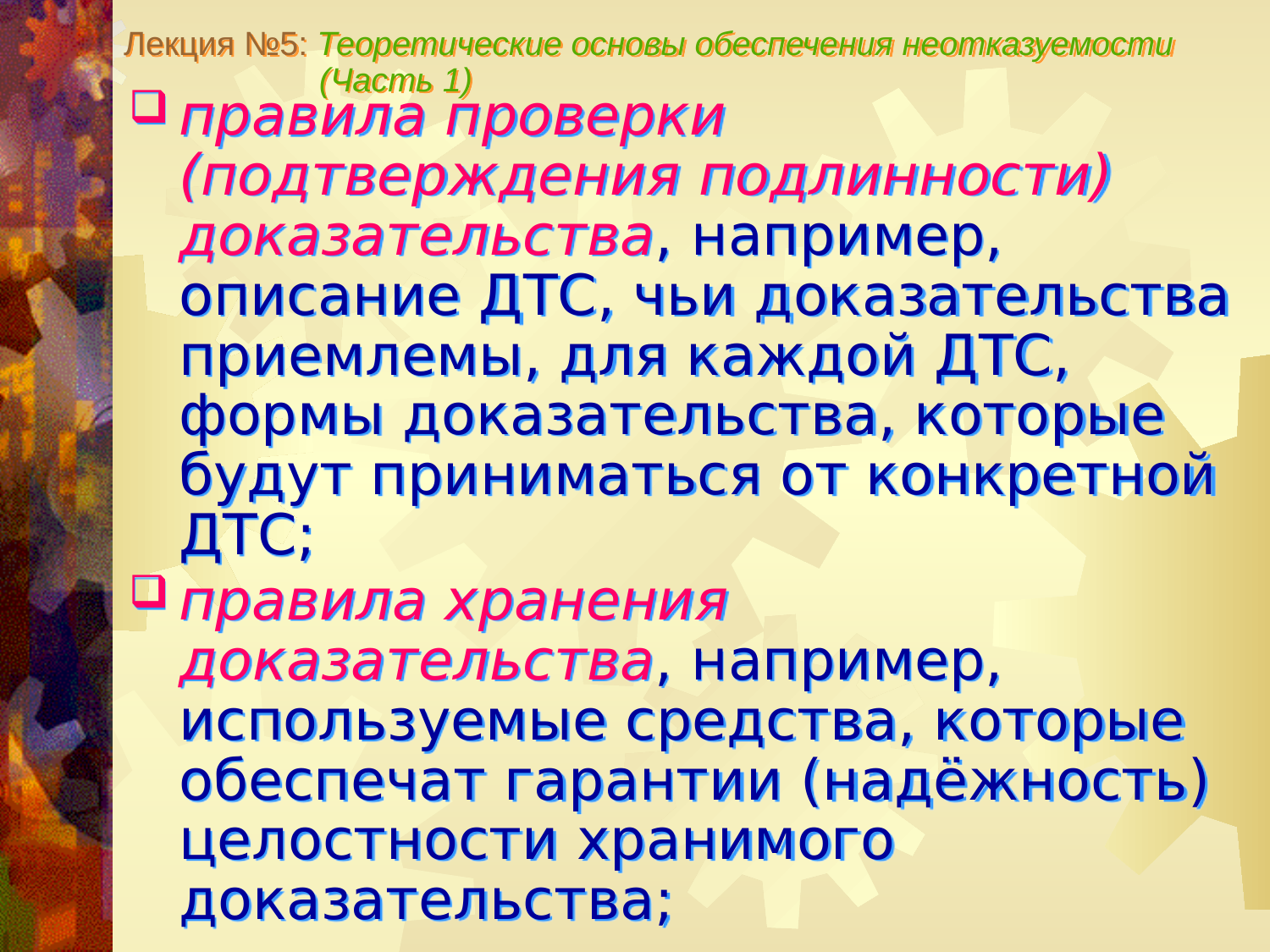

Лекция №5: Теоретические основы обеспечения неотказуемости
                       (Часть 1)
правила проверки (подтверждения подлинности) доказательства, например, описание ДТС, чьи доказательства приемлемы, для каждой ДТС, формы доказательства, которые будут приниматься от конкретной ДТС;
правила хранения доказательства, например, используемые средства, которые обеспечат гарантии (надёжность) целостности хранимого доказательства;